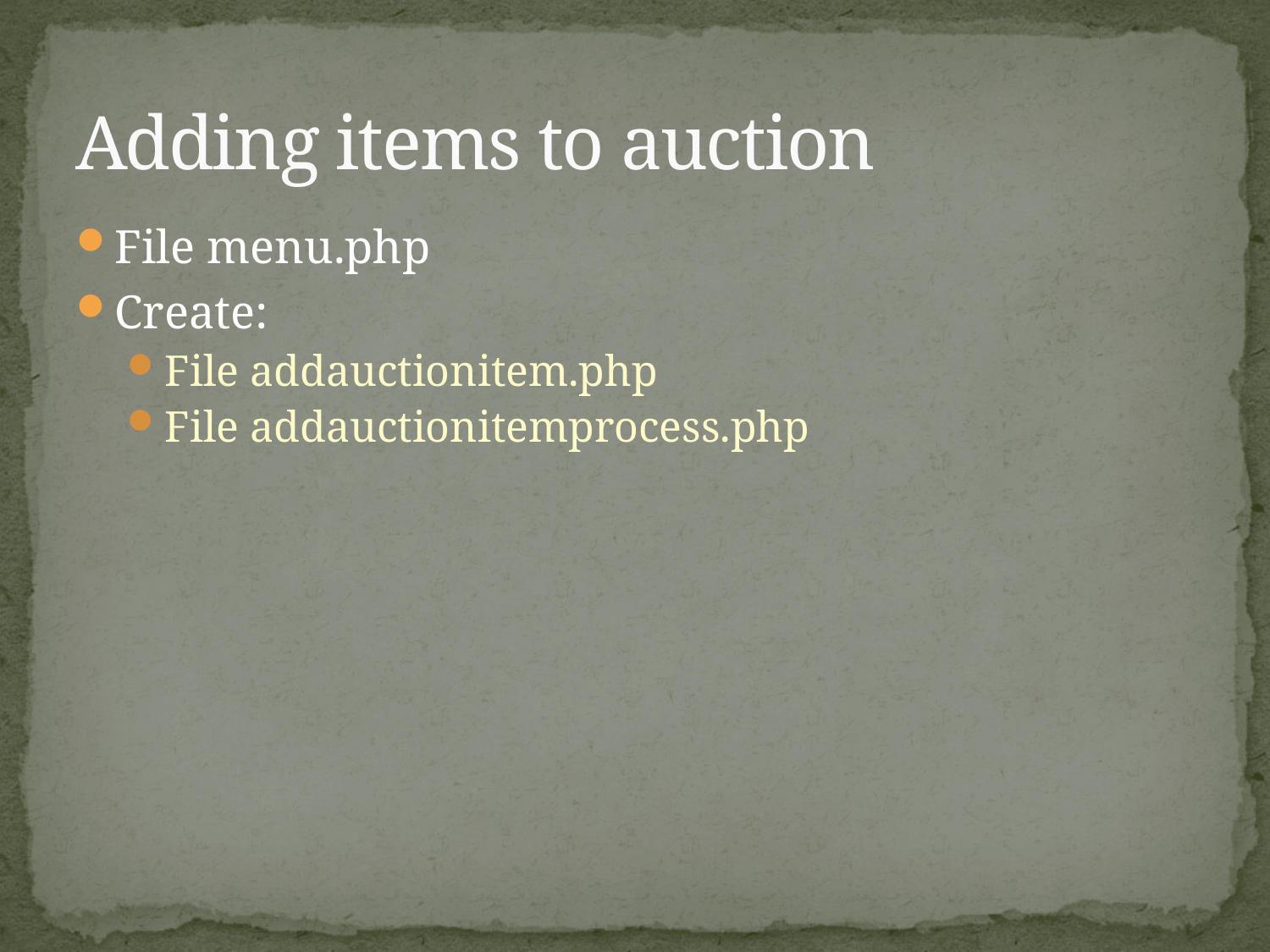

# Adding items to auction
File menu.php
Create:
File addauctionitem.php
File addauctionitemprocess.php